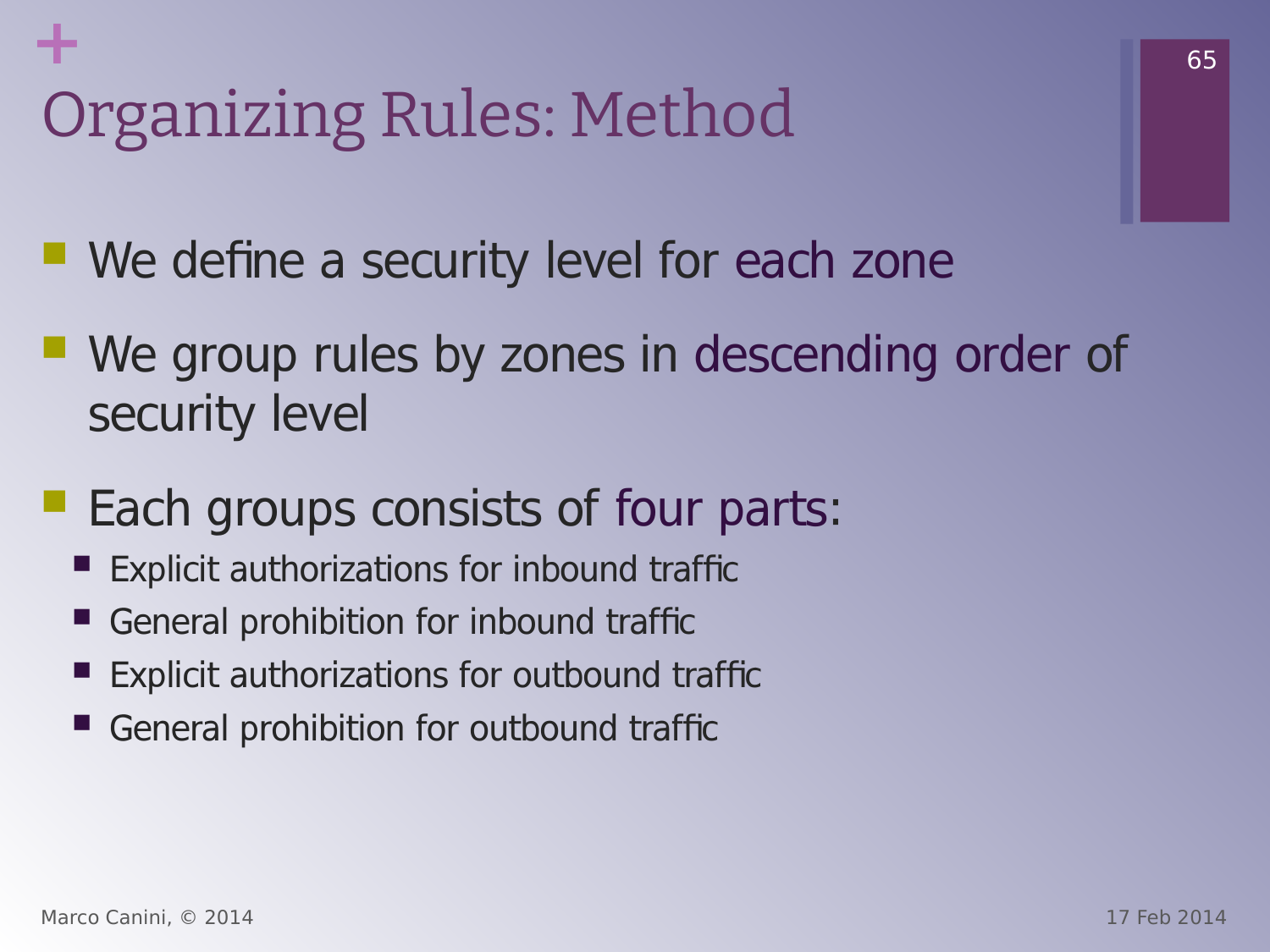

65
# Organizing Rules: Method
We define a security level for each zone
We group rules by zones in descending order of security level
Each groups consists of four parts:
Explicit authorizations for inbound traffic
General prohibition for inbound traffic
Explicit authorizations for outbound traffic
General prohibition for outbound traffic
Marco Canini, © 2014
17 Feb 2014